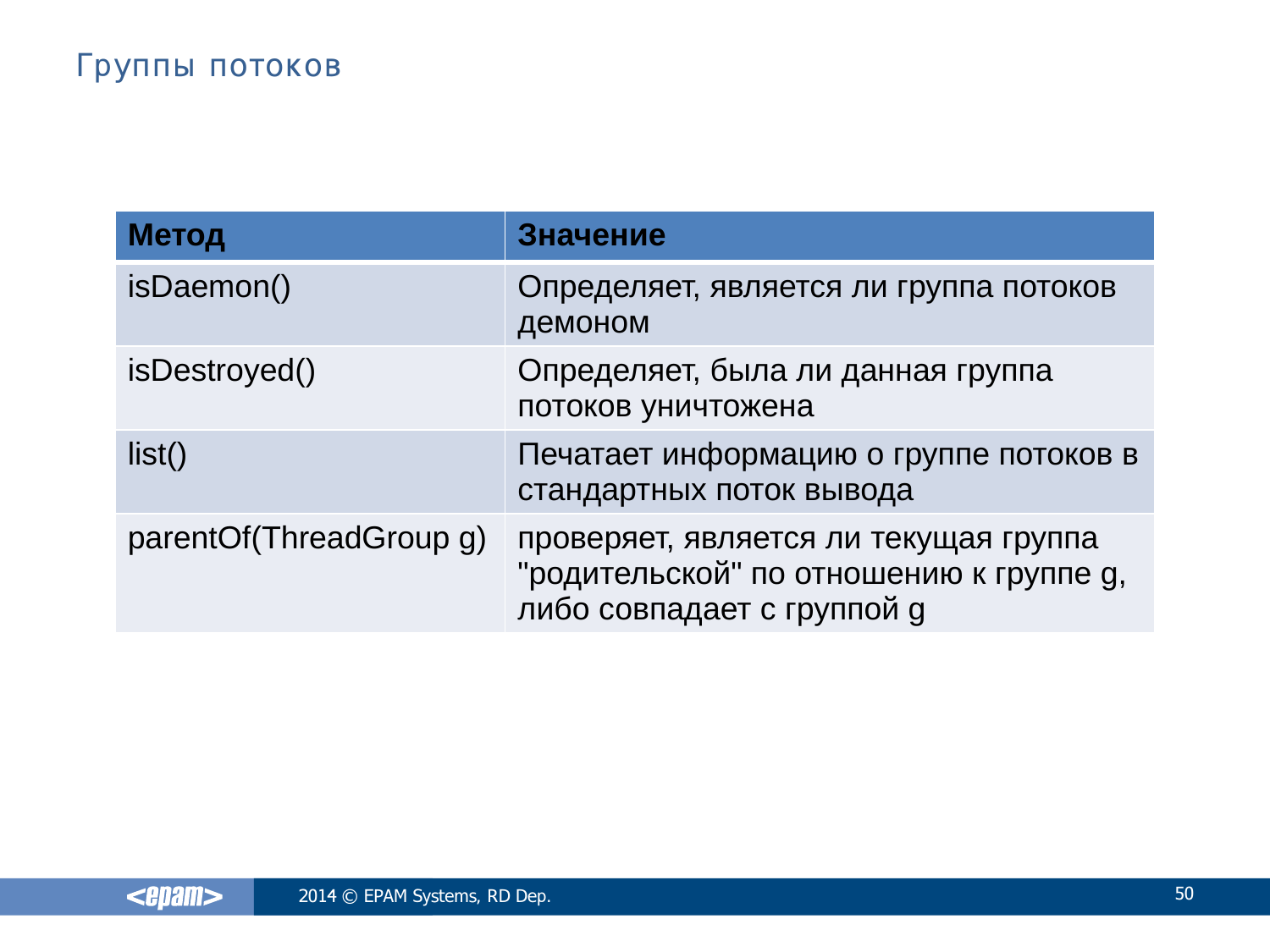

# Группы потоков
| Метод | Значение |
| --- | --- |
| isDaemon() | Определяет, является ли группа потоков демоном |
| isDestroyed() | Определяет, была ли данная группа потоков уничтожена |
| list() | Печатает информацию о группе потоков в стандартных поток вывода |
| parentOf(ThreadGroup g) | проверяет, является ли текущая группа "родительской" по отношению к группе g, либо совпадает с группой g |
50
2014 © EPAM Systems, RD Dep.